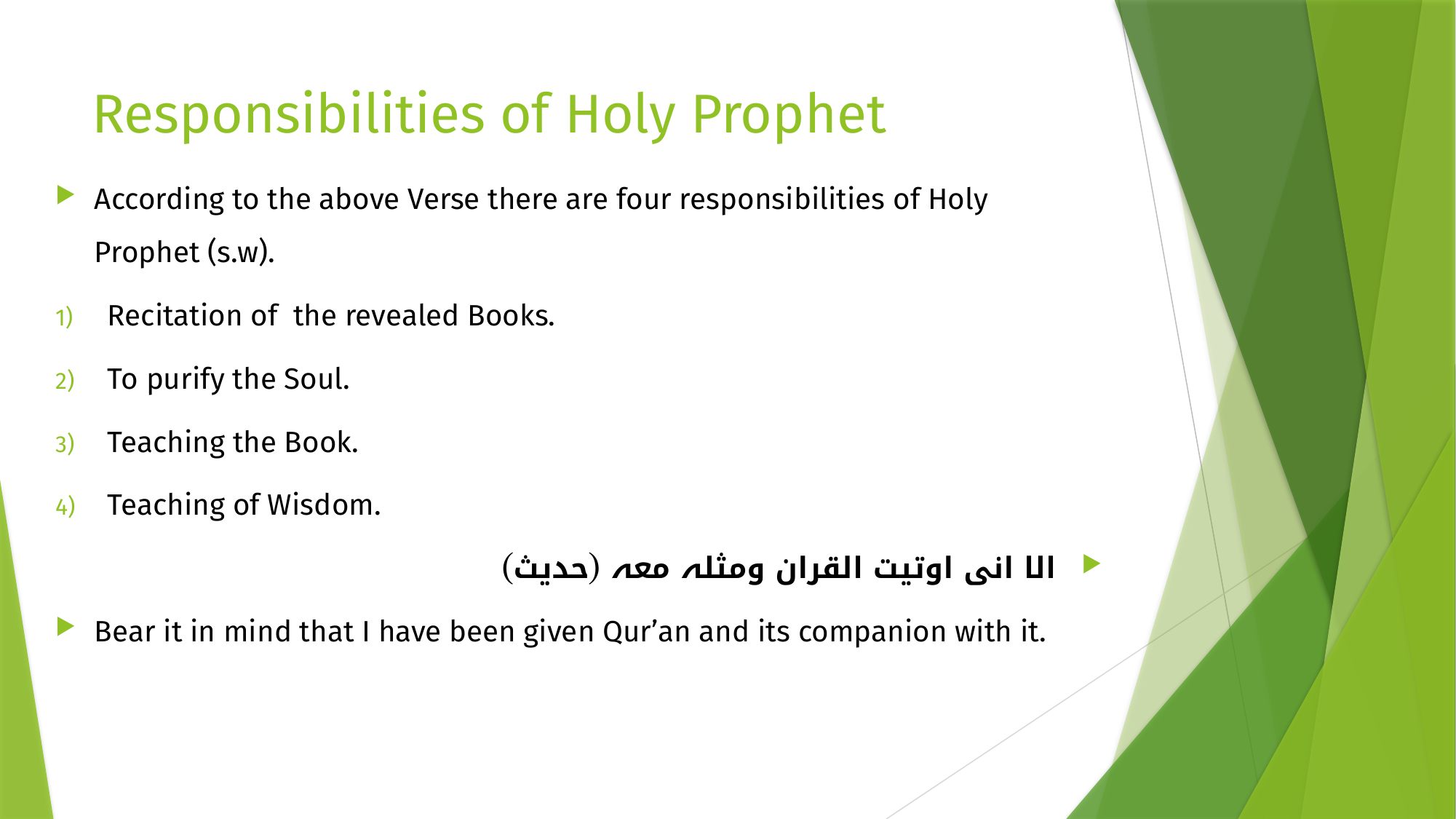

# Responsibilities of Holy Prophet
According to the above Verse there are four responsibilities of Holy Prophet (s.w).
Recitation of  the revealed Books.
To purify the Soul.
Teaching the Book.
Teaching of Wisdom.
الا انی اوتیت القران ومثلہ معہ (حدیث)
Bear it in mind that I have been given Qur’an and its companion with it.